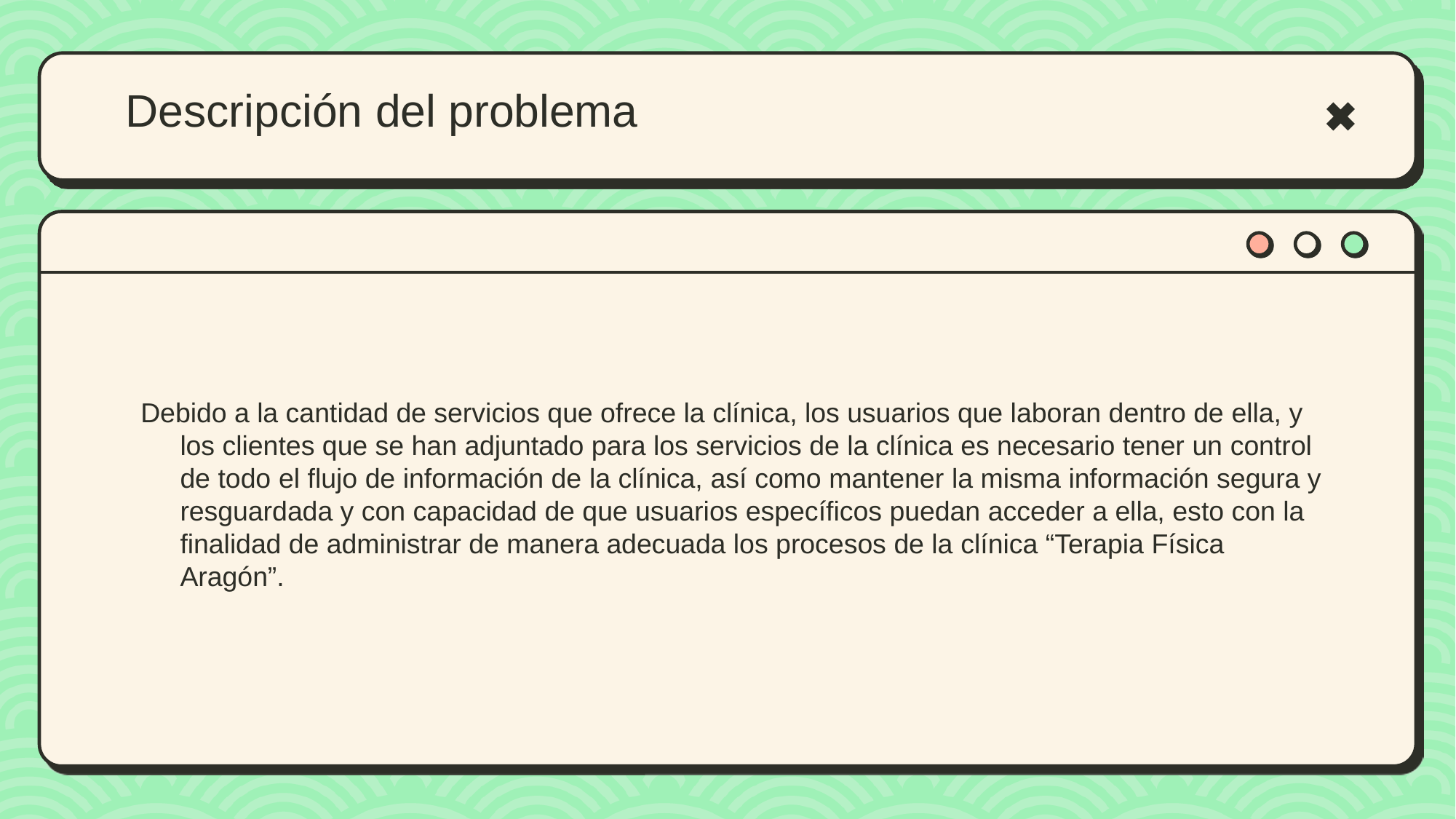

# Descripción del problema
Debido a la cantidad de servicios que ofrece la clínica, los usuarios que laboran dentro de ella, y los clientes que se han adjuntado para los servicios de la clínica es necesario tener un control de todo el flujo de información de la clínica, así como mantener la misma información segura y resguardada y con capacidad de que usuarios específicos puedan acceder a ella, esto con la finalidad de administrar de manera adecuada los procesos de la clínica “Terapia Física Aragón”.